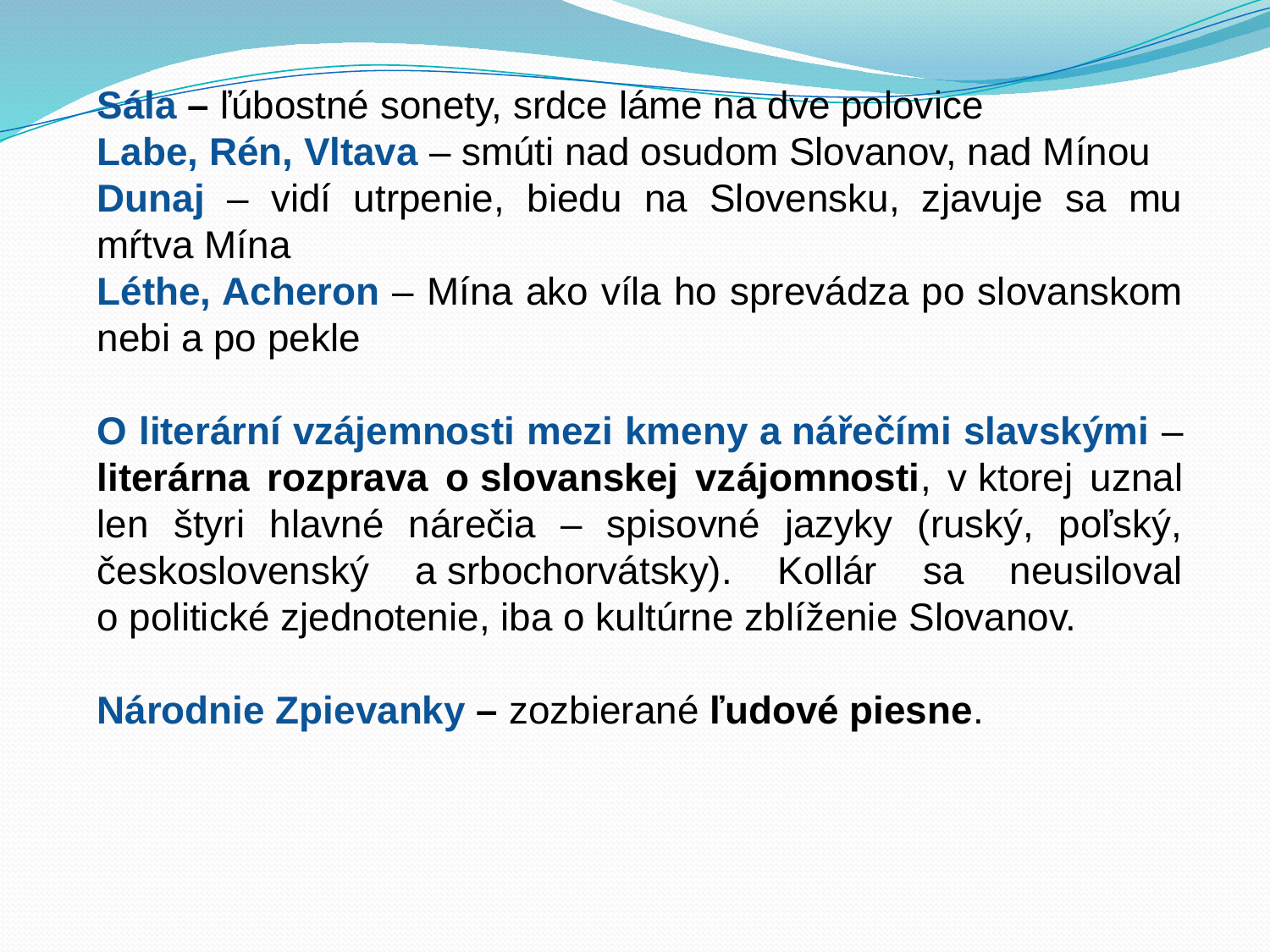

Sála – ľúbostné sonety, srdce láme na dve polovice
Labe, Rén, Vltava – smúti nad osudom Slovanov, nad Mínou
Dunaj – vidí utrpenie, biedu na Slovensku, zjavuje sa mu mŕtva Mína
Léthe, Acheron – Mína ako víla ho sprevádza po slovanskom nebi a po pekle

O literární vzájemnosti mezi kmeny a nářečími slavskými – literárna rozprava o slovanskej vzájomnosti, v ktorej uznal len štyri hlavné nárečia – spisovné jazyky (ruský, poľský, československý a srbochorvátsky). Kollár sa neusiloval o politické zjednotenie, iba o kultúrne zblíženie Slovanov.

Národnie Zpievanky – zozbierané ľudové piesne.